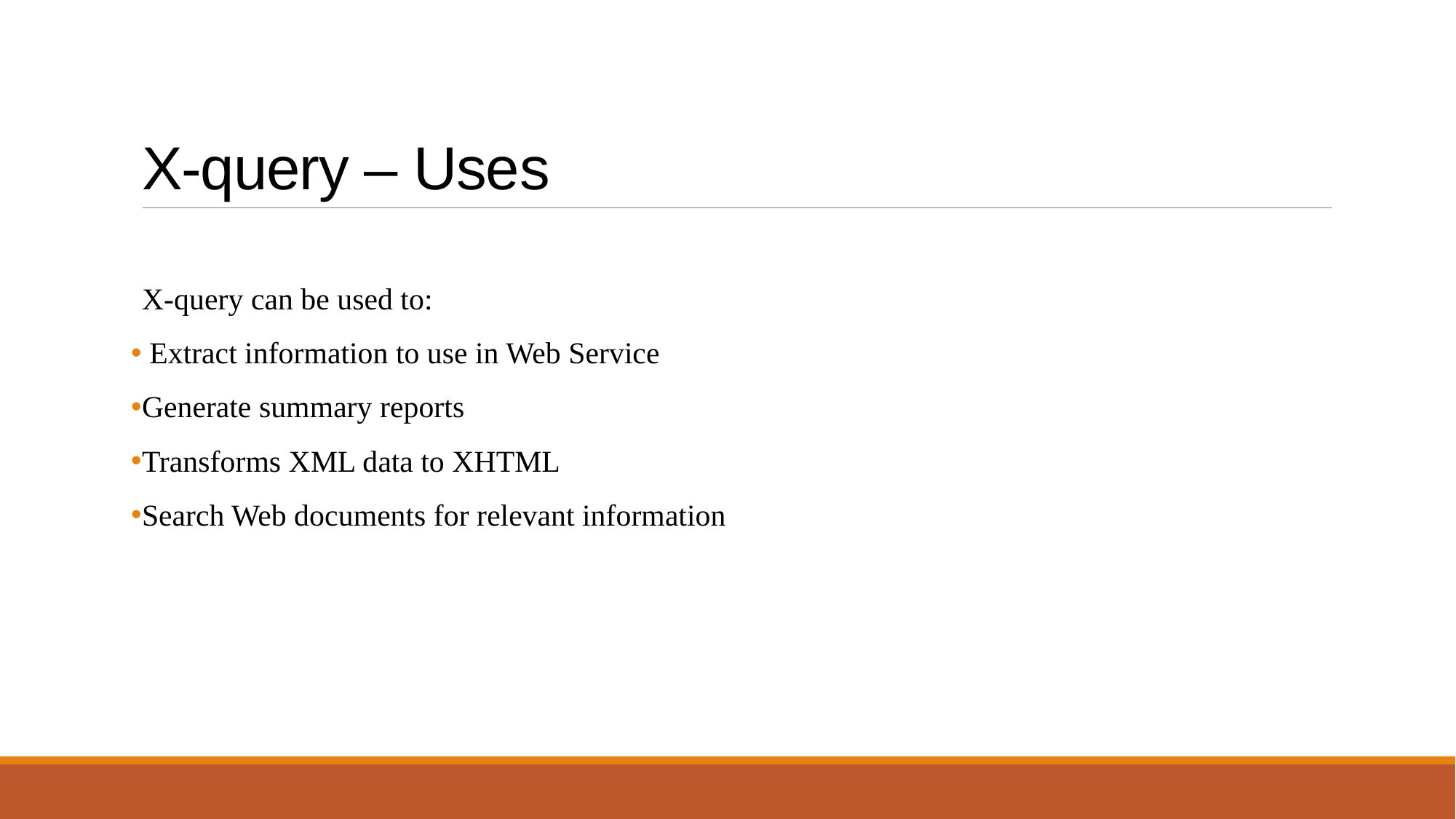

# X-query – Uses

X-query can be used to:
 Extract information to use in Web Service
Generate summary reports
Transforms XML data to XHTML
Search Web documents for relevant information